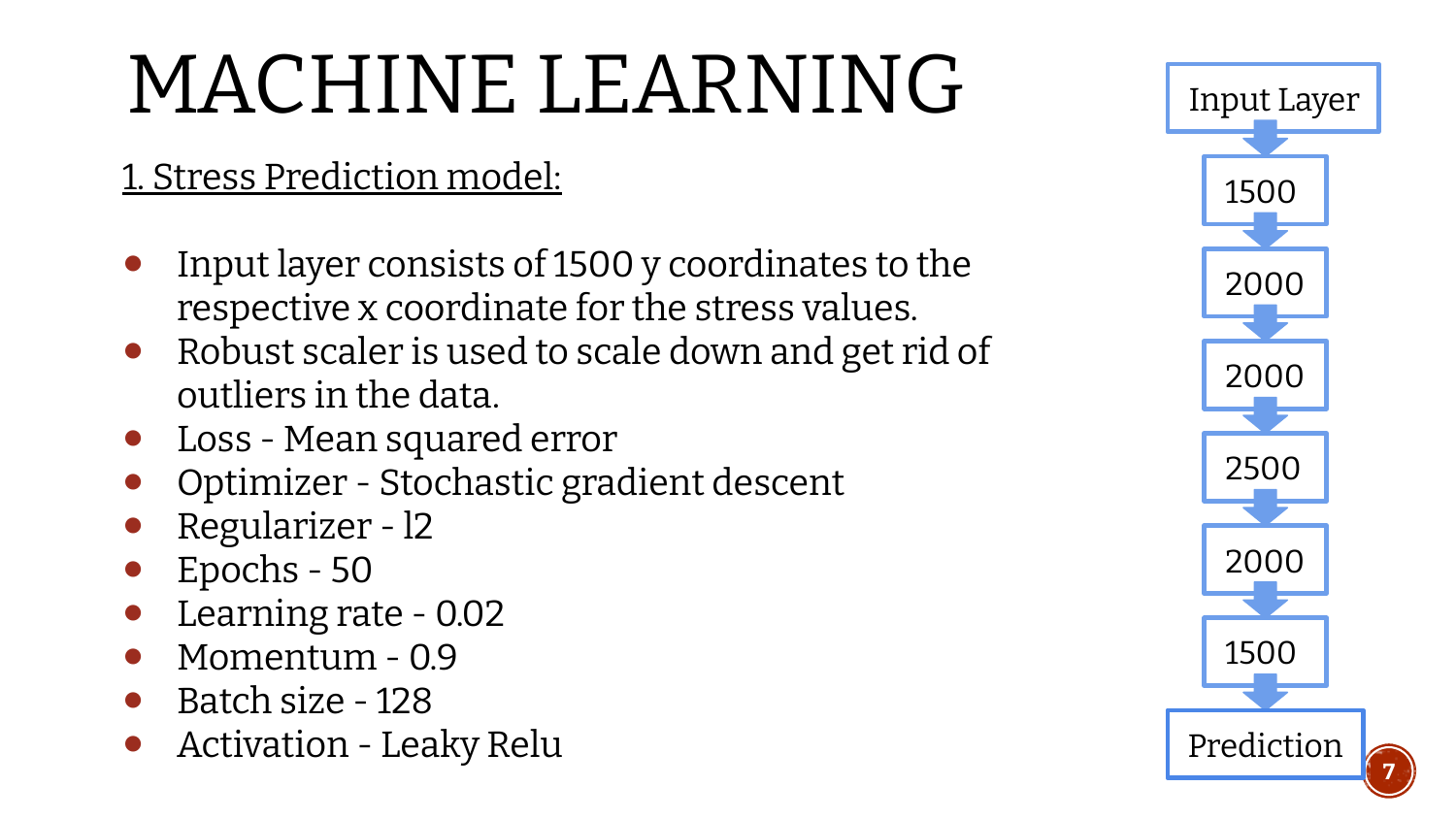

# MACHINE LEARNING
 Input Layer

1. Stress Prediction model:

Input layer consists of 1500 y coordinates to the respective x coordinate for the stress values.
Robust scaler is used to scale down and get rid of outliers in the data.
Loss - Mean squared error
Optimizer - Stochastic gradient descent
Regularizer - l2
Epochs - 50
Learning rate - 0.02
Momentum - 0.9
Batch size - 128
Activation - Leaky Relu
 1500

 2000

 2000

 2500

 2000

 1500

Prediction
7